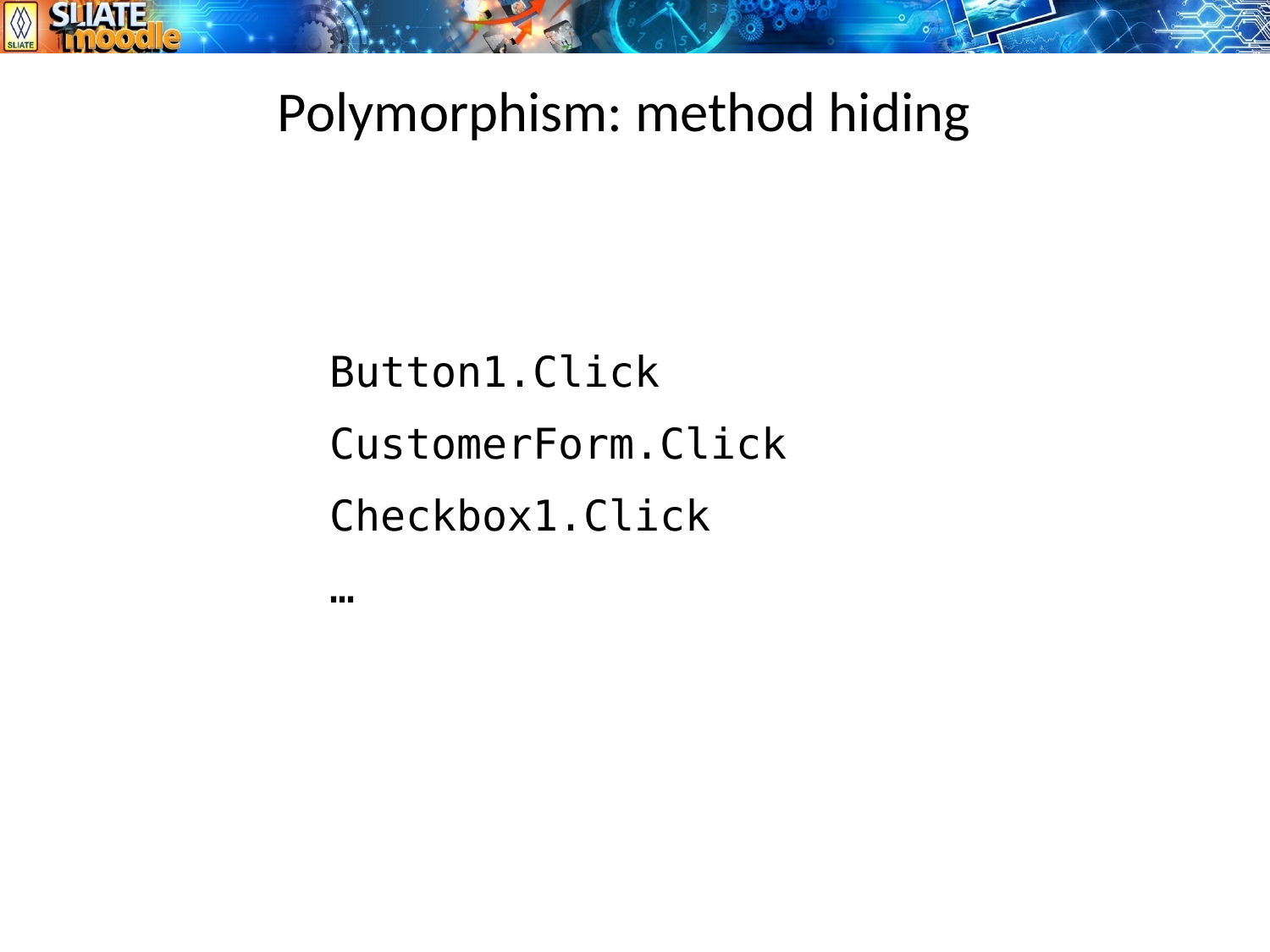

# Polymorphism: method hiding
Button1.Click
CustomerForm.Click
Checkbox1.Click
…